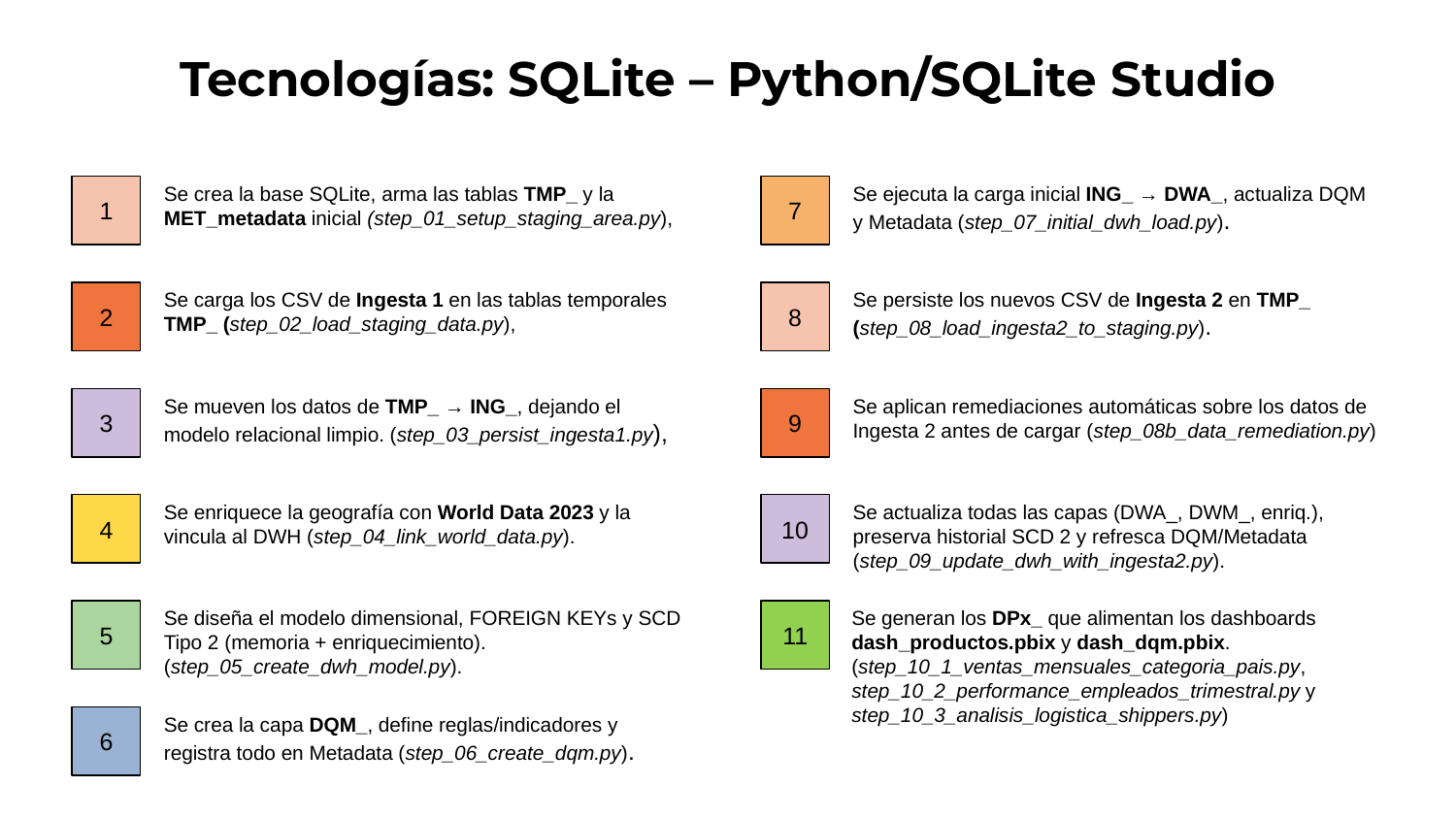

# Tecnologías: SQLite – Python/SQLite Studio
Se crea la base SQLite, arma las tablas TMP_ y la MET_metadata inicial (step_01_setup_staging_area.py),
Se ejecuta la carga inicial ING_ → DWA_, actualiza DQM y Metadata (step_07_initial_dwh_load.py).
1
7
Se carga los CSV de Ingesta 1 en las tablas temporales TMP_ (step_02_load_staging_data.py),
Se persiste los nuevos CSV de Ingesta 2 en TMP_ (step_08_load_ingesta2_to_staging.py).
2
8
Se mueven los datos de TMP_ → ING_, dejando el modelo relacional limpio. (step_03_persist_ingesta1.py),
Se aplican remediaciones automáticas sobre los datos de Ingesta 2 antes de cargar (step_08b_data_remediation.py)
3
9
Se enriquece la geografía con World Data 2023 y la vincula al DWH (step_04_link_world_data.py).
Se actualiza todas las capas (DWA_, DWM_, enriq.), preserva historial SCD 2 y refresca DQM/Metadata (step_09_update_dwh_with_ingesta2.py).
4
10
Se generan los DPx_ que alimentan los dashboards dash_productos.pbix y dash_dqm.pbix. (step_10_1_ventas_mensuales_categoria_pais.py, step_10_2_performance_empleados_trimestral.py y step_10_3_analisis_logistica_shippers.py)
Se diseña el modelo dimensional, FOREIGN KEYs y SCD Tipo 2 (memoria + enriquecimiento). (step_05_create_dwh_model.py).
5
11
Se crea la capa DQM_, define reglas/indicadores y registra todo en Metadata (step_06_create_dqm.py).
6